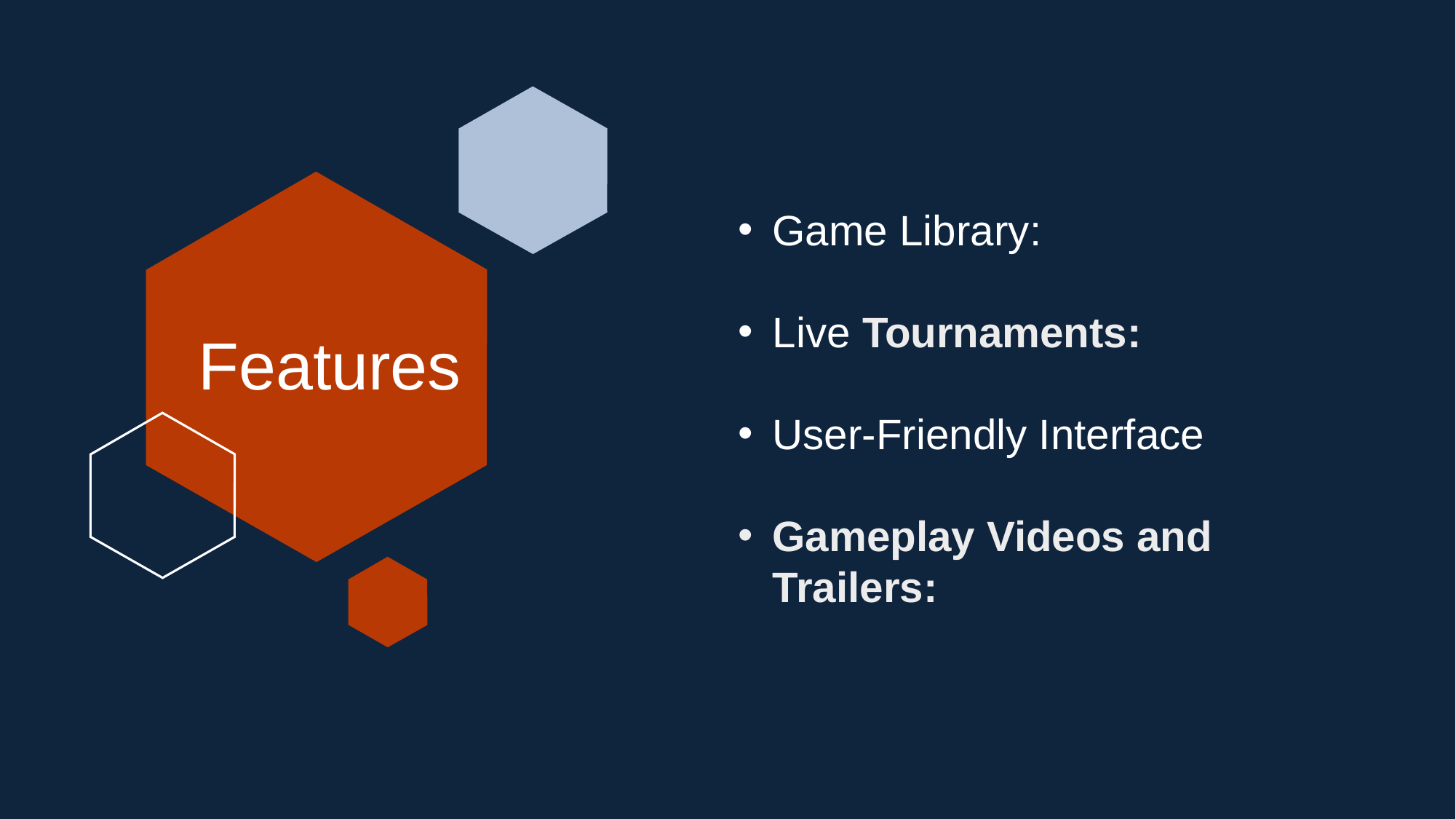

Game Library:

Live Tournaments:

User-Friendly Interface

Gameplay Videos and Trailers:

Features